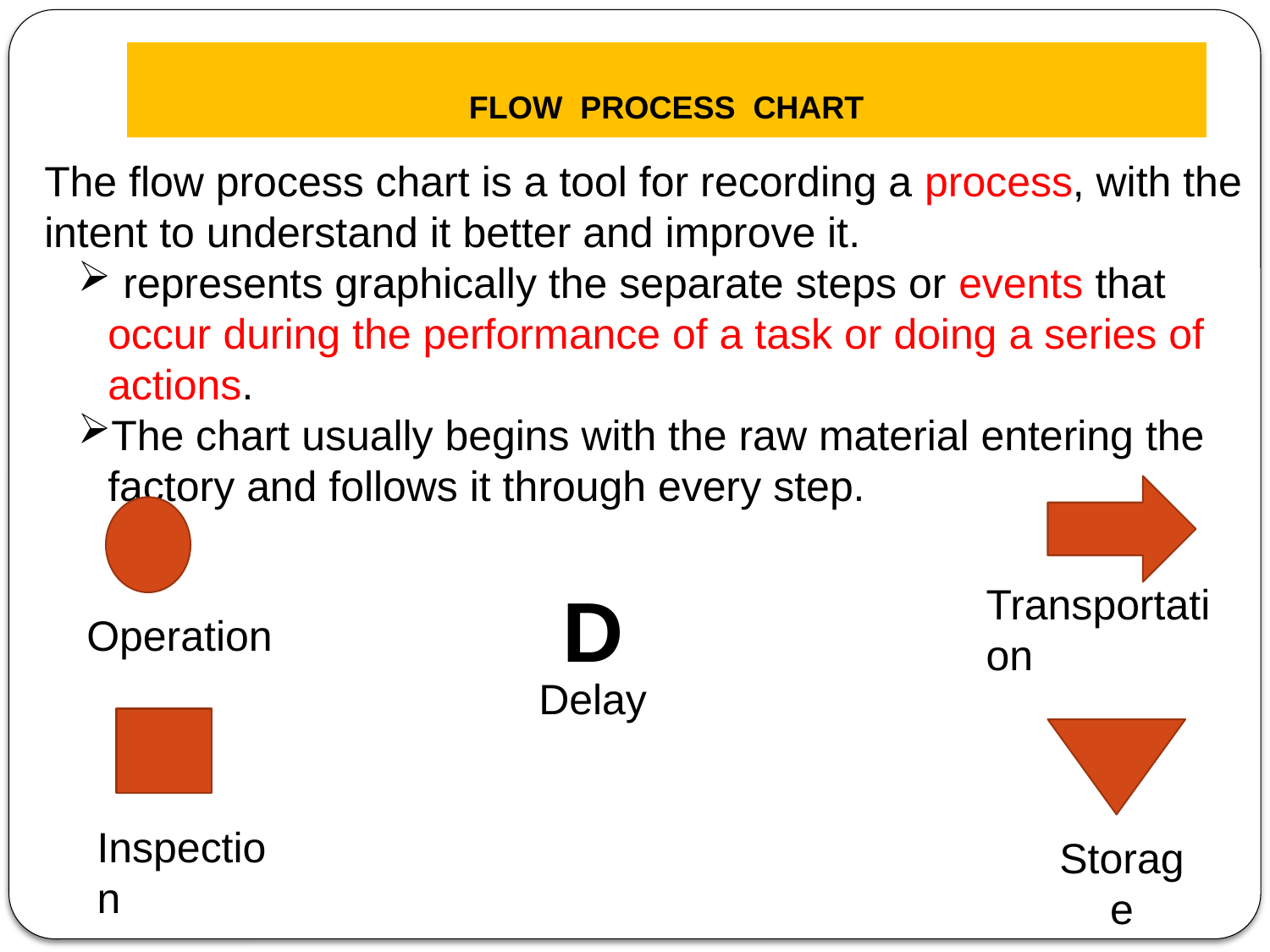

# FLOW  PROCESS  CHART
The flow process chart is a tool for recording a process, with the intent to understand it better and improve it.
 represents graphically the separate steps or events that occur during the performance of a task or doing a series of actions.
The chart usually begins with the raw material entering the factory and follows it through every step.

D
Transportation
Operation
Delay

Inspection
Storage